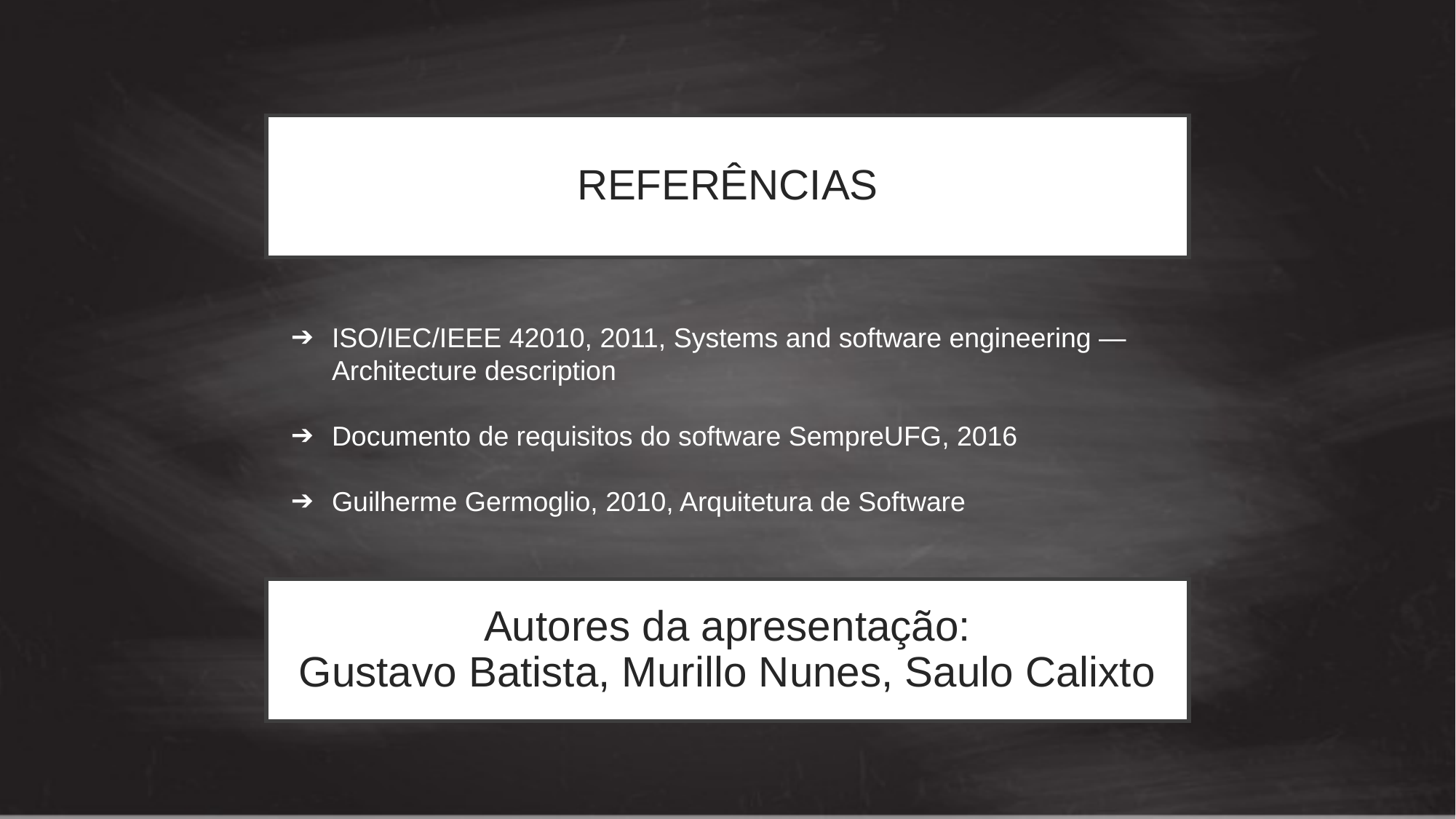

# REFERÊNCIAS
ISO/IEC/IEEE 42010, 2011, Systems and software engineering —Architecture description

Documento de requisitos do software SempreUFG, 2016

Guilherme Germoglio, 2010, Arquitetura de Software
Autores da apresentação:
Gustavo Batista, Murillo Nunes, Saulo Calixto